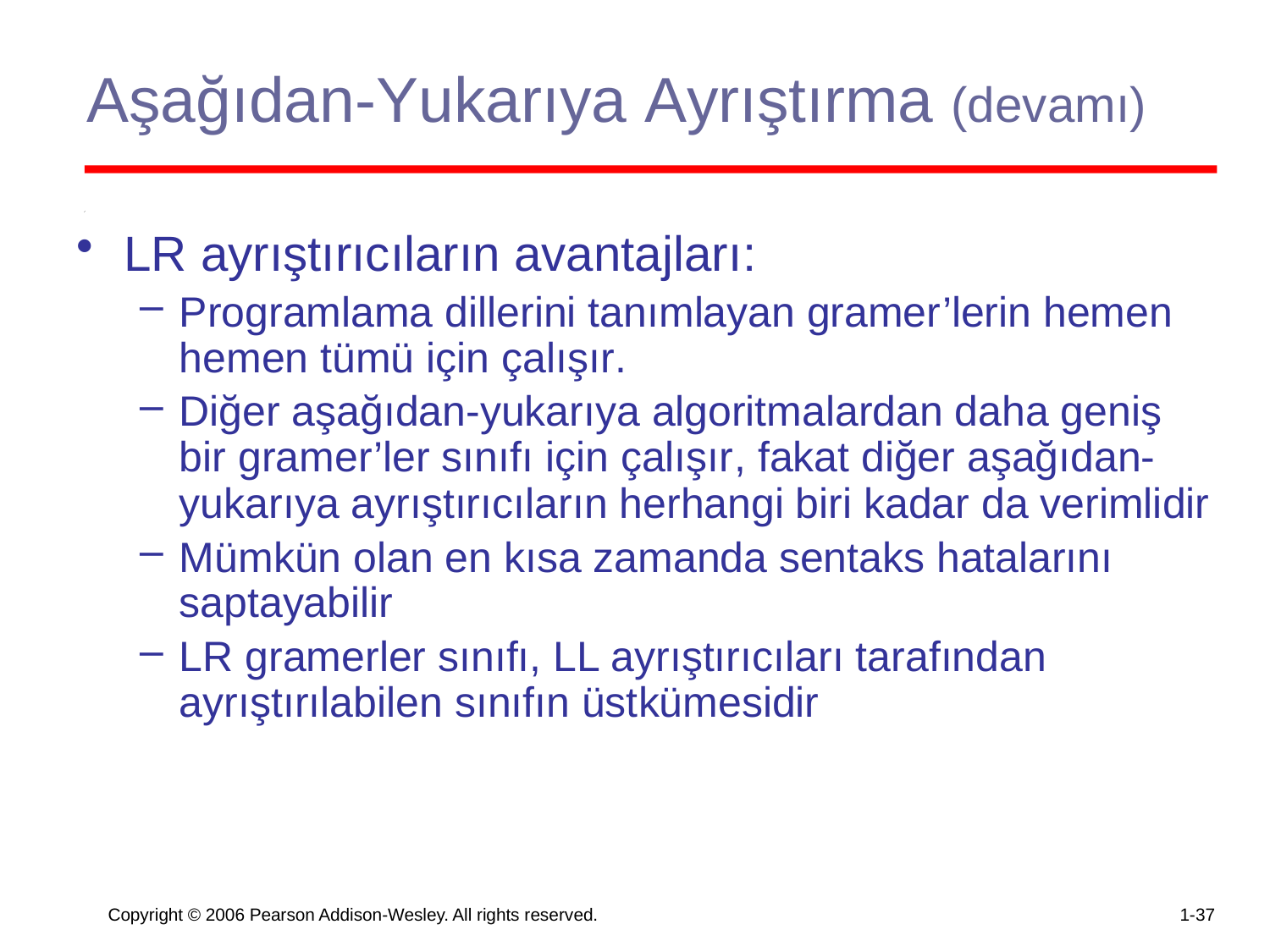

# Aşağıdan-Yukarıya Ayrıştırma (devamı)
LR ayrıştırıcıların avantajları:
Programlama dillerini tanımlayan gramer’lerin hemen hemen tümü için çalışır.
Diğer aşağıdan-yukarıya algoritmalardan daha geniş bir gramer’ler sınıfı için çalışır, fakat diğer aşağıdan-yukarıya ayrıştırıcıların herhangi biri kadar da verimlidir
Mümkün olan en kısa zamanda sentaks hatalarını saptayabilir
LR gramerler sınıfı, LL ayrıştırıcıları tarafından ayrıştırılabilen sınıfın üstkümesidir
Copyright © 2006 Pearson Addison-Wesley. All rights reserved.
1-37